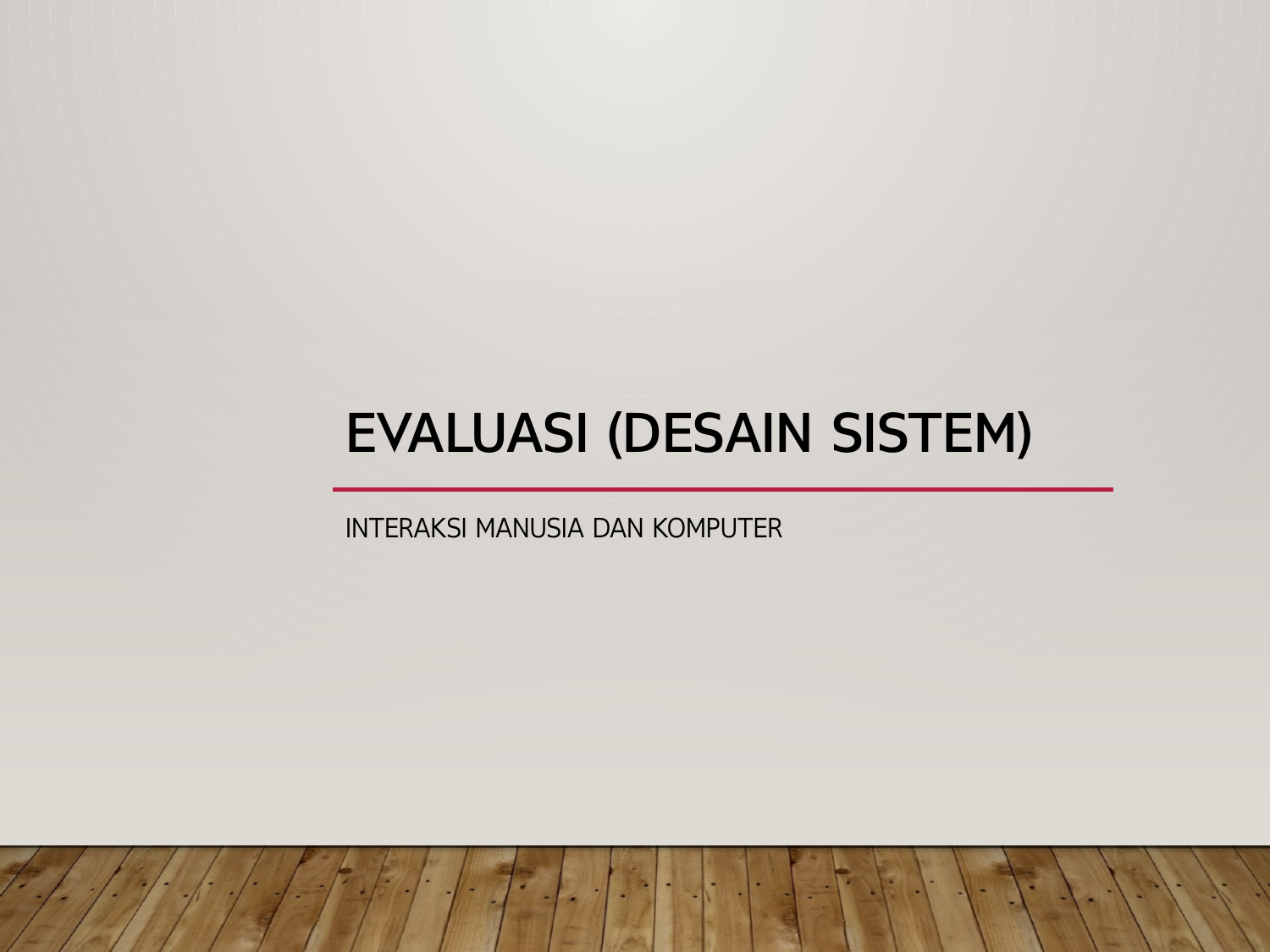

# Evaluasi (Desain Sistem)
Interaksi Manusia dan Komputer